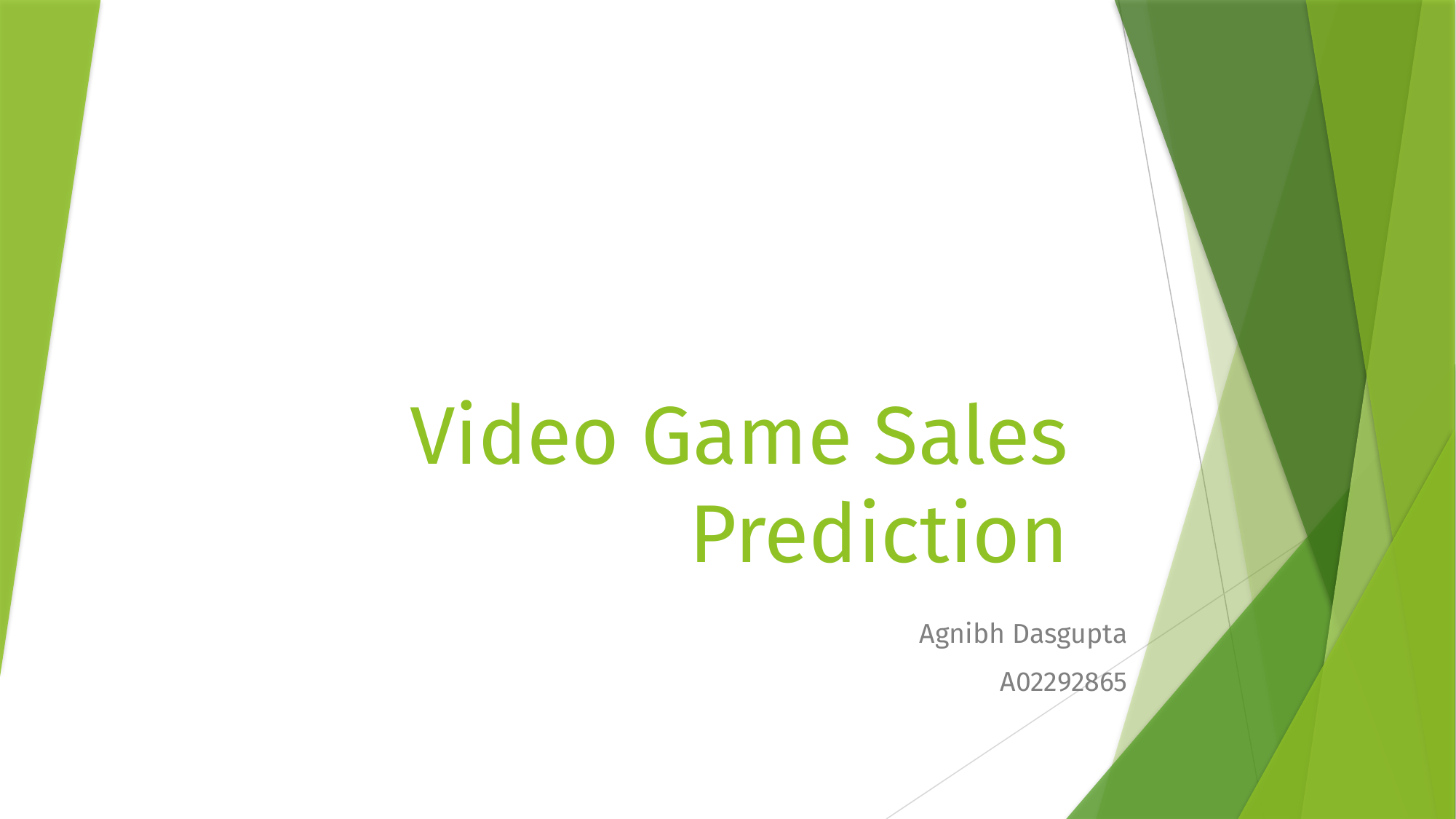

# Video Game Sales Prediction
Agnibh Dasgupta
A02292865